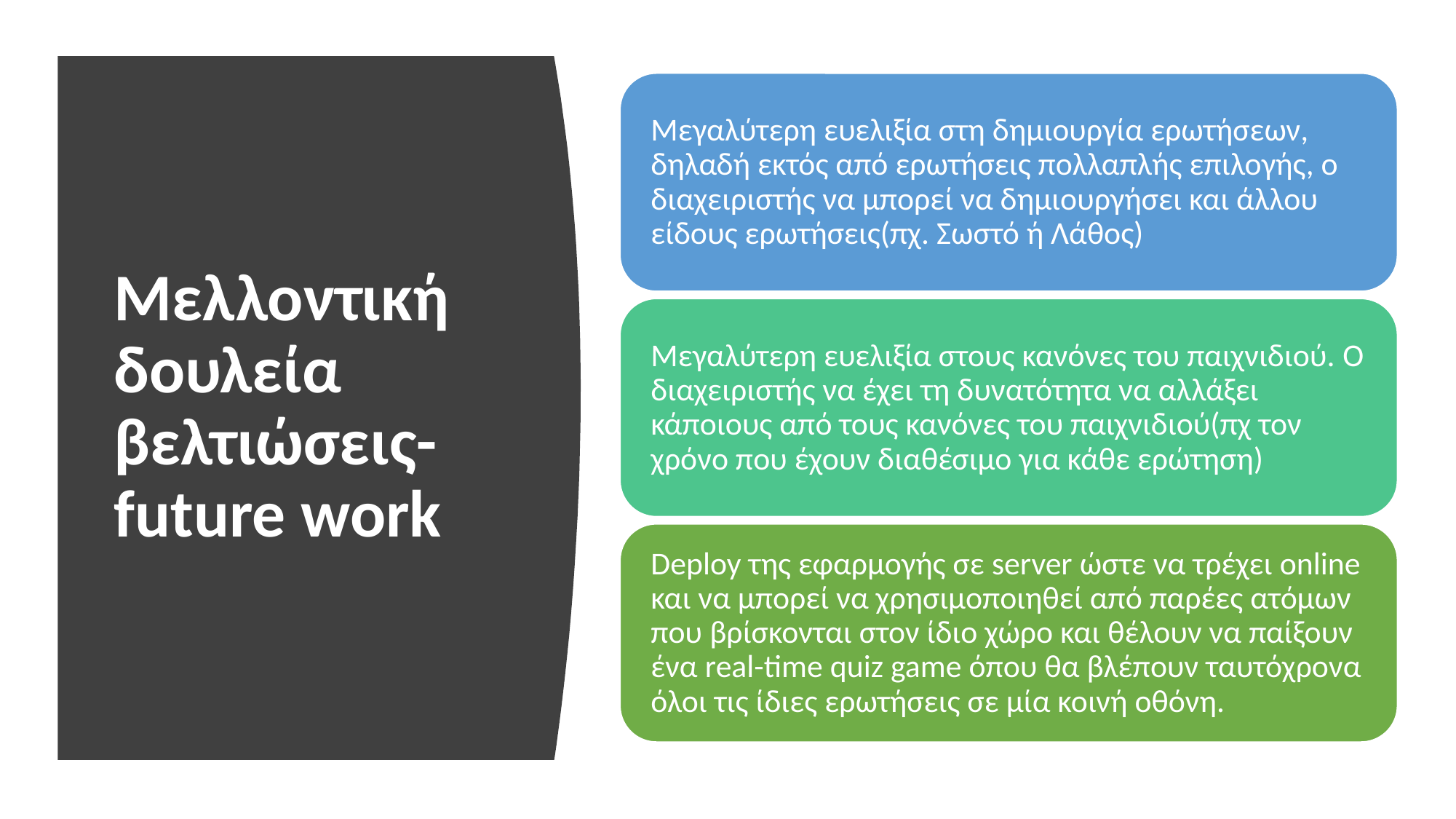

Μεγαλύτερη ευελιξία στη δημιουργία ερωτήσεων, δηλαδή εκτός από ερωτήσεις πολλαπλής επιλογής, ο διαχειριστής να μπορεί να δημιουργήσει και άλλου είδους ερωτήσεις(πχ. Σωστό ή Λάθος)
Μεγαλύτερη ευελιξία στους κανόνες του παιχνιδιού. O διαχειριστής να έχει τη δυνατότητα να αλλάξει κάποιους από τους κανόνες του παιχνιδιού(πχ τον χρόνο που έχουν διαθέσιμο για κάθε ερώτηση)
Deploy της εφαρμογής σε server ώστε να τρέχει online και να μπορεί να χρησιμοποιηθεί από παρέες ατόμων που βρίσκονται στον ίδιο χώρο και θέλουν να παίξουν ένα real-time quiz game όπου θα βλέπουν ταυτόχρονα όλοι τις ίδιες ερωτήσεις σε μία κοινή οθόνη.

# Μελλοντική δουλεία βελτιώσεις-future work